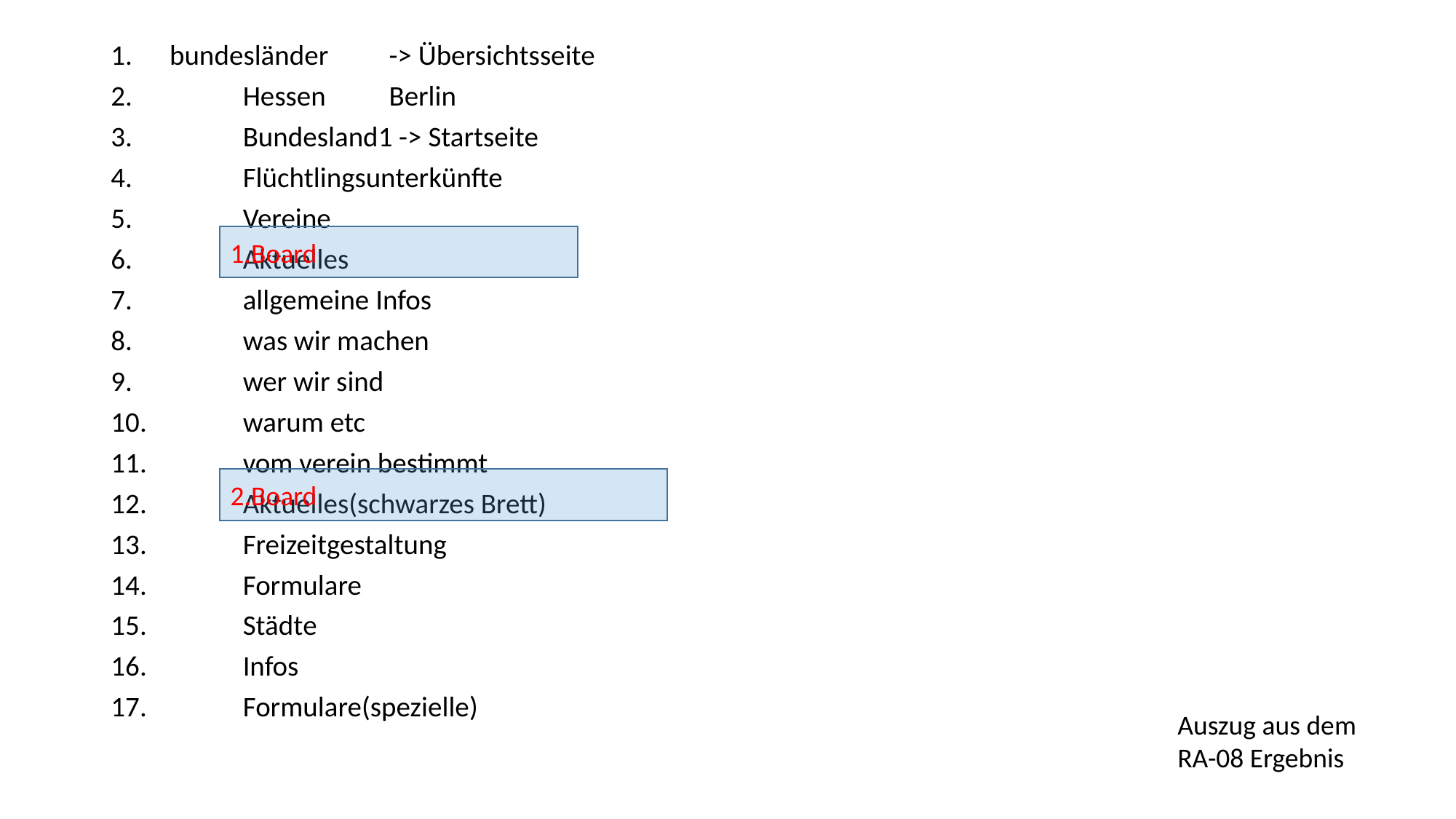

bundesländer							-> Übersichtsseite
	Hessen								Berlin
	Bundesland1 -> Startseite
		Flüchtlingsunterkünfte
		Vereine
			Aktuelles
			allgemeine Infos
				was wir machen
				wer wir sind
				warum etc
				vom verein bestimmt
		Aktuelles(schwarzes Brett)
		Freizeitgestaltung
		Formulare
		Städte
			Infos
			Formulare(spezielle)
1.Board
2.Board
Auszug aus dem RA-08 Ergebnis